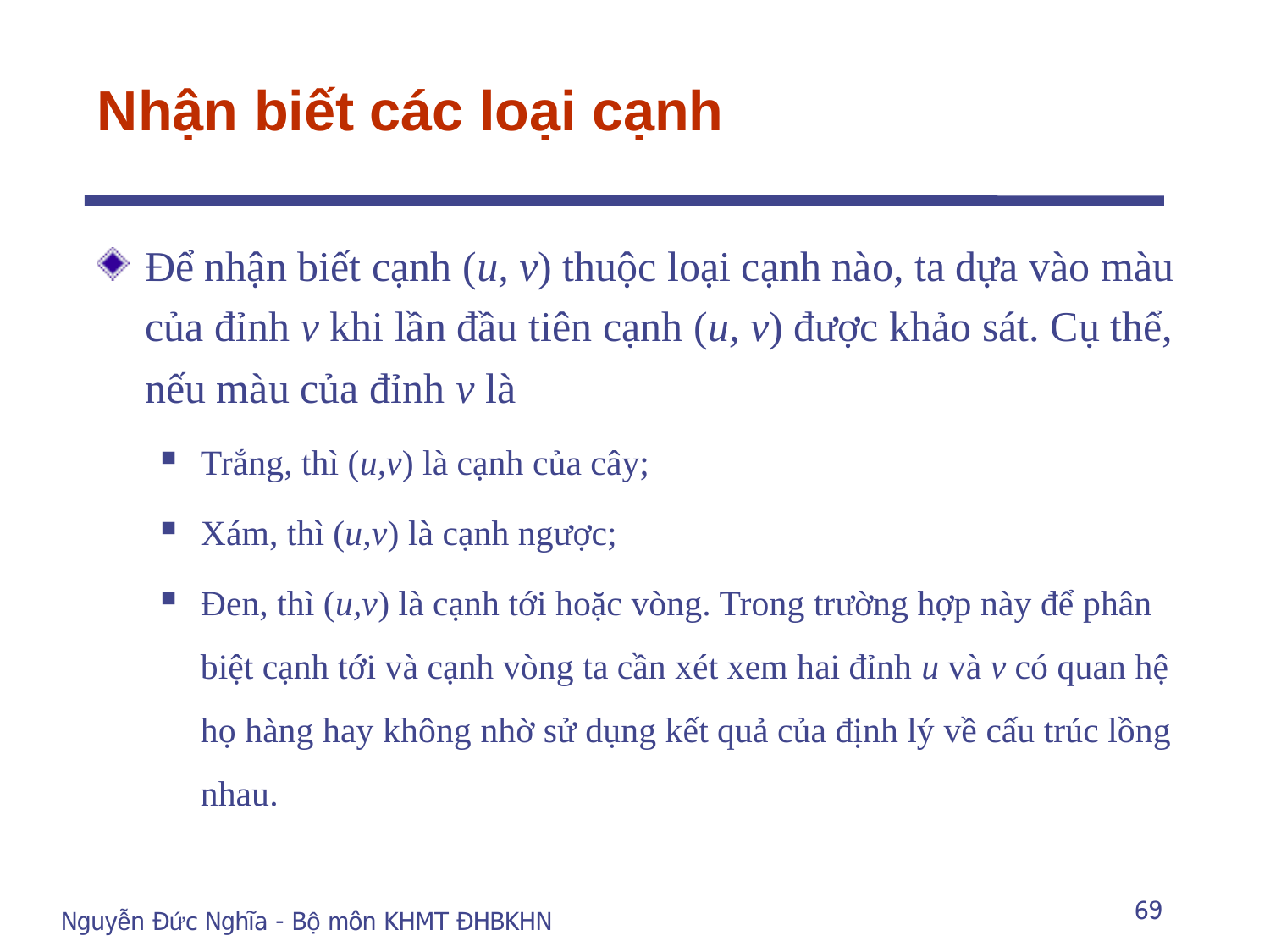

# Nhận biết các loại cạnh
Để nhận biết cạnh (u, v) thuộc loại cạnh nào, ta dựa vào màu của đỉnh v khi lần đầu tiên cạnh (u, v) được khảo sát. Cụ thể, nếu màu của đỉnh v là
Trắng, thì (u,v) là cạnh của cây;
Xám, thì (u,v) là cạnh ngược;
Đen, thì (u,v) là cạnh tới hoặc vòng. Trong trường hợp này để phân biệt cạnh tới và cạnh vòng ta cần xét xem hai đỉnh u và v có quan hệ họ hàng hay không nhờ sử dụng kết quả của định lý về cấu trúc lồng nhau.

69
Nguyễn Đức Nghĩa - Bộ môn KHMT ĐHBKHN